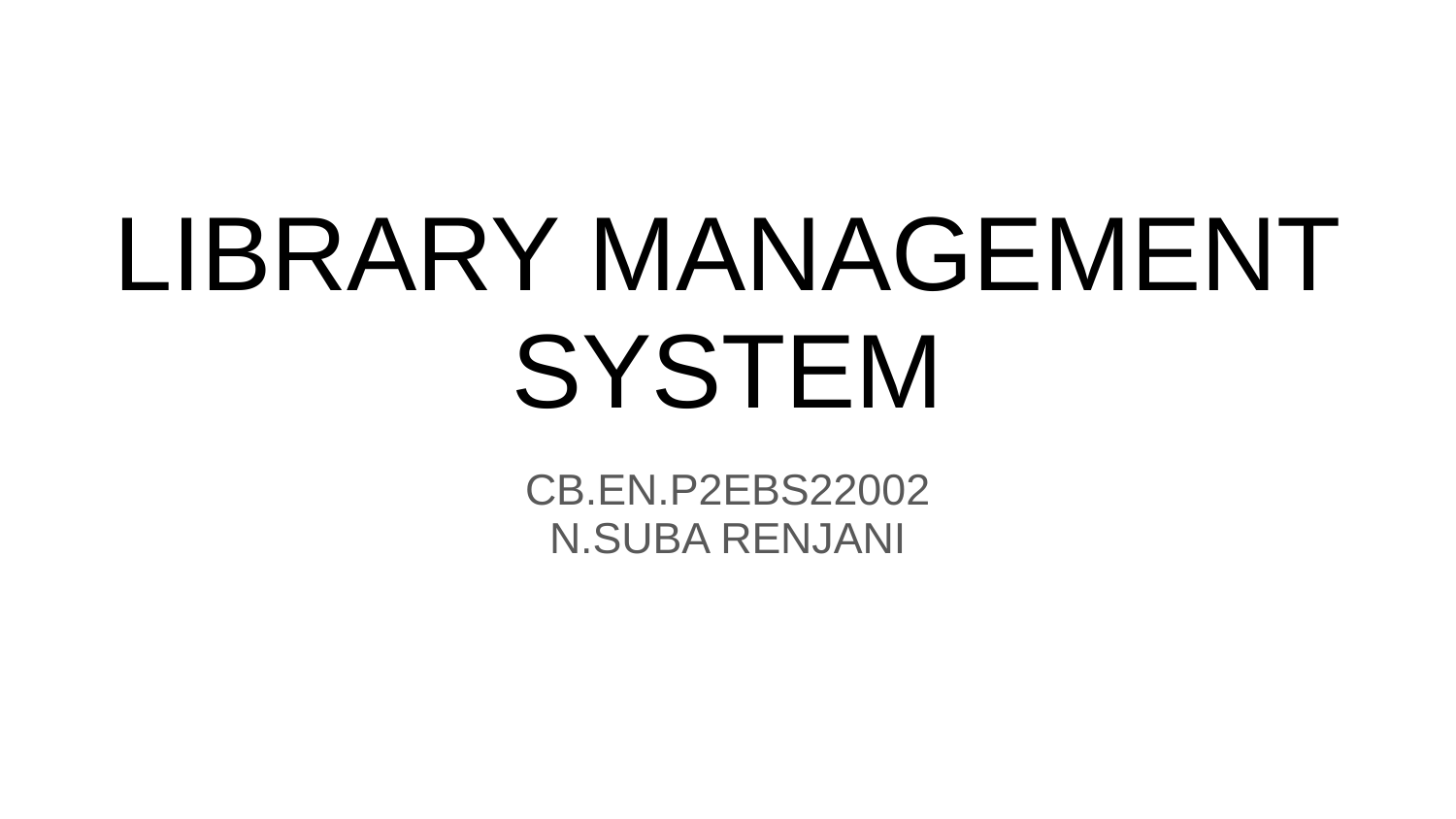

# LIBRARY MANAGEMENT
SYSTEM
CB.EN.P2EBS22002
N.SUBA RENJANI